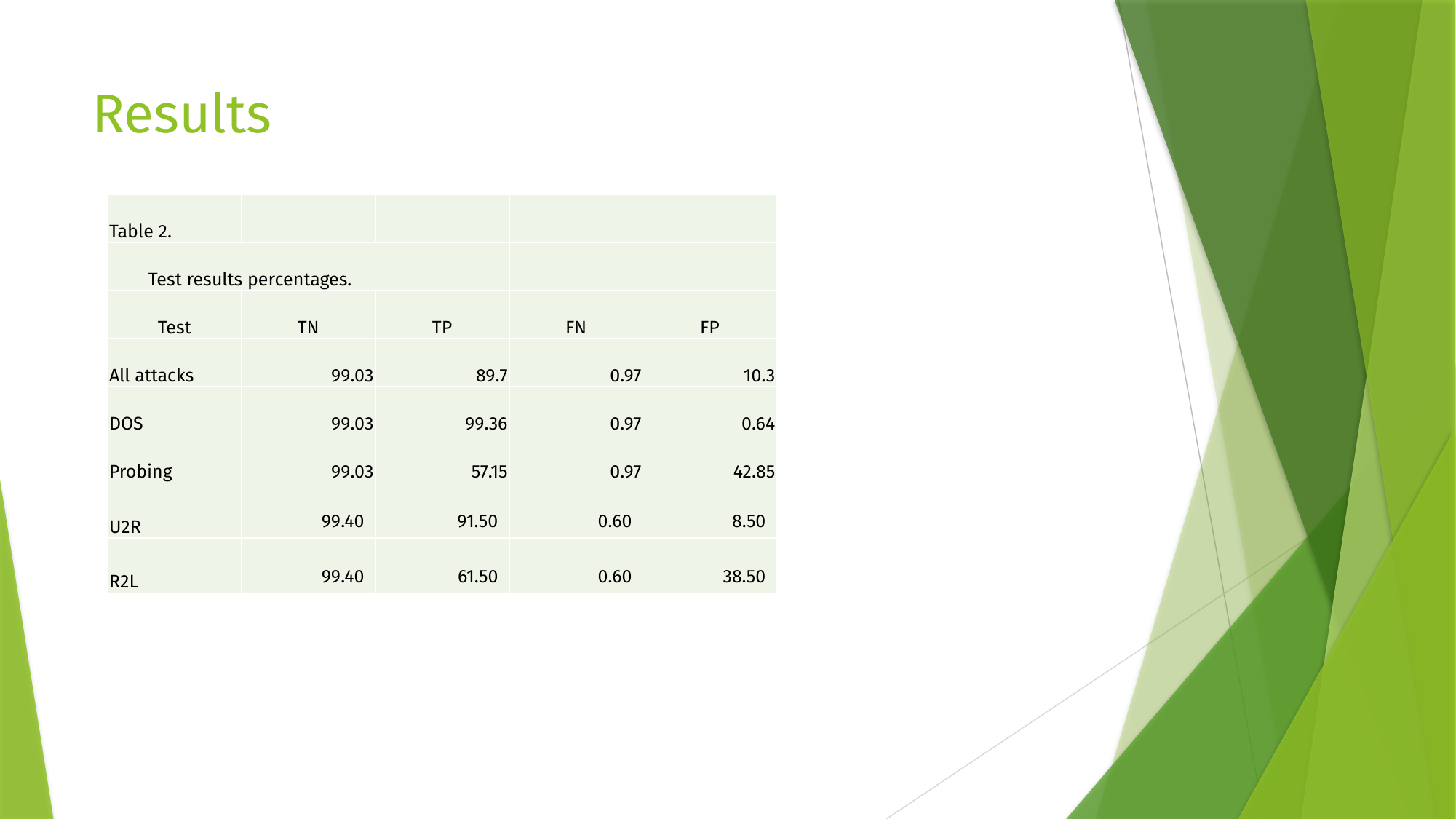

# Results
| Table 2. |  |  |  |  |
| --- | --- | --- | --- | --- |
| Test results percentages. |  |  |  |  |
| Test | TN | TP | FN | FP |
| All attacks | 99.03 | 89.7 | 0.97 | 10.3 |
| DOS | 99.03 | 99.36 | 0.97 | 0.64 |
| Probing | 99.03 | 57.15 | 0.97 | 42.85 |
| U2R | 99.40 | 91.50 | 0.60 | 8.50 |
| R2L | 99.40 | 61.50 | 0.60 | 38.50 |